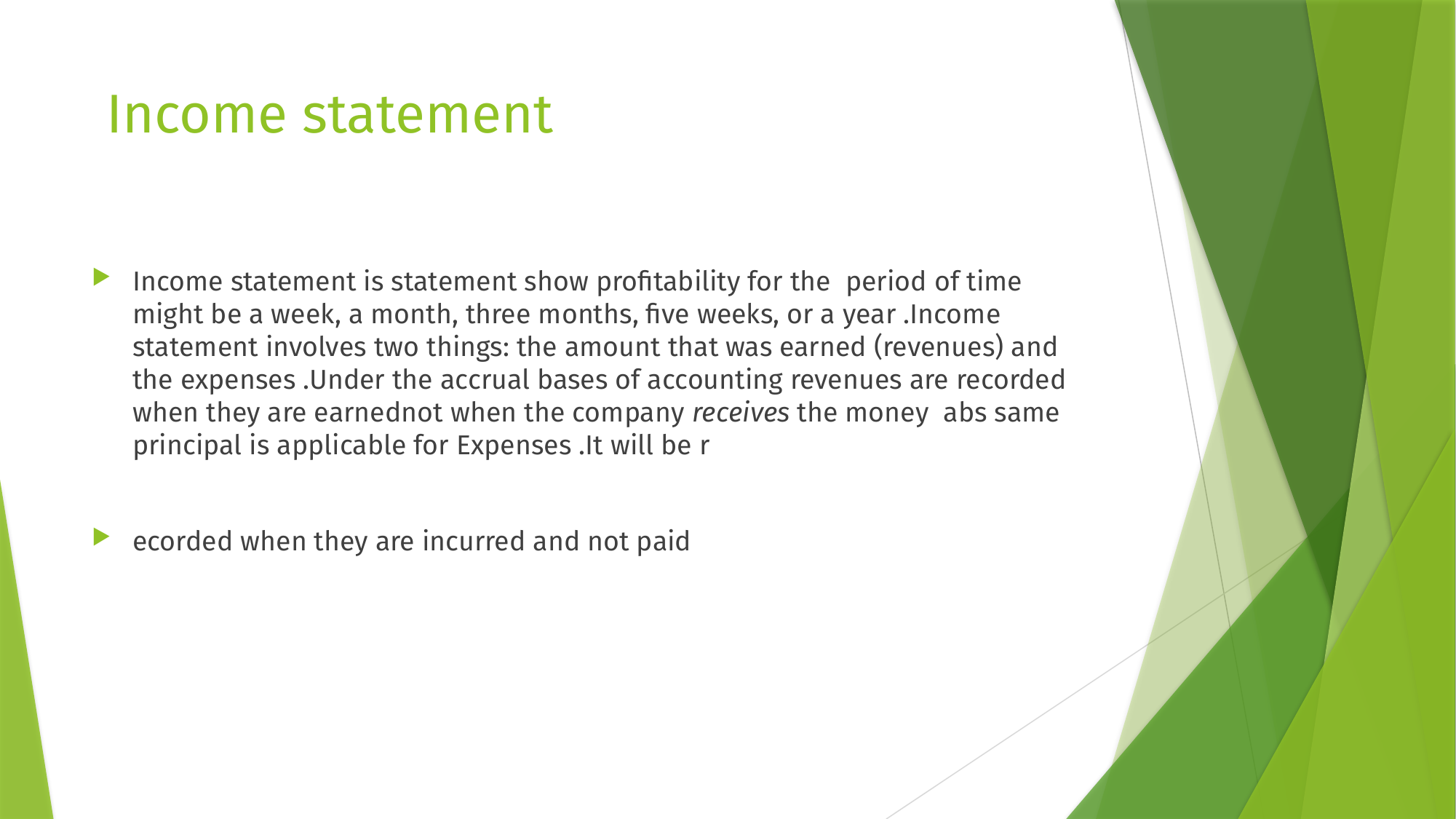

# Income statement
Income statement is statement show profitability for the  period of time might be a week, a month, three months, five weeks, or a year .Income statement involves two things: the amount that was earned (revenues) and the expenses .Under the accrual bases of accounting revenues are recorded when they are earnednot when the company receives the money  abs same principal is applicable for Expenses .It will be r

ecorded when they are incurred and not paid